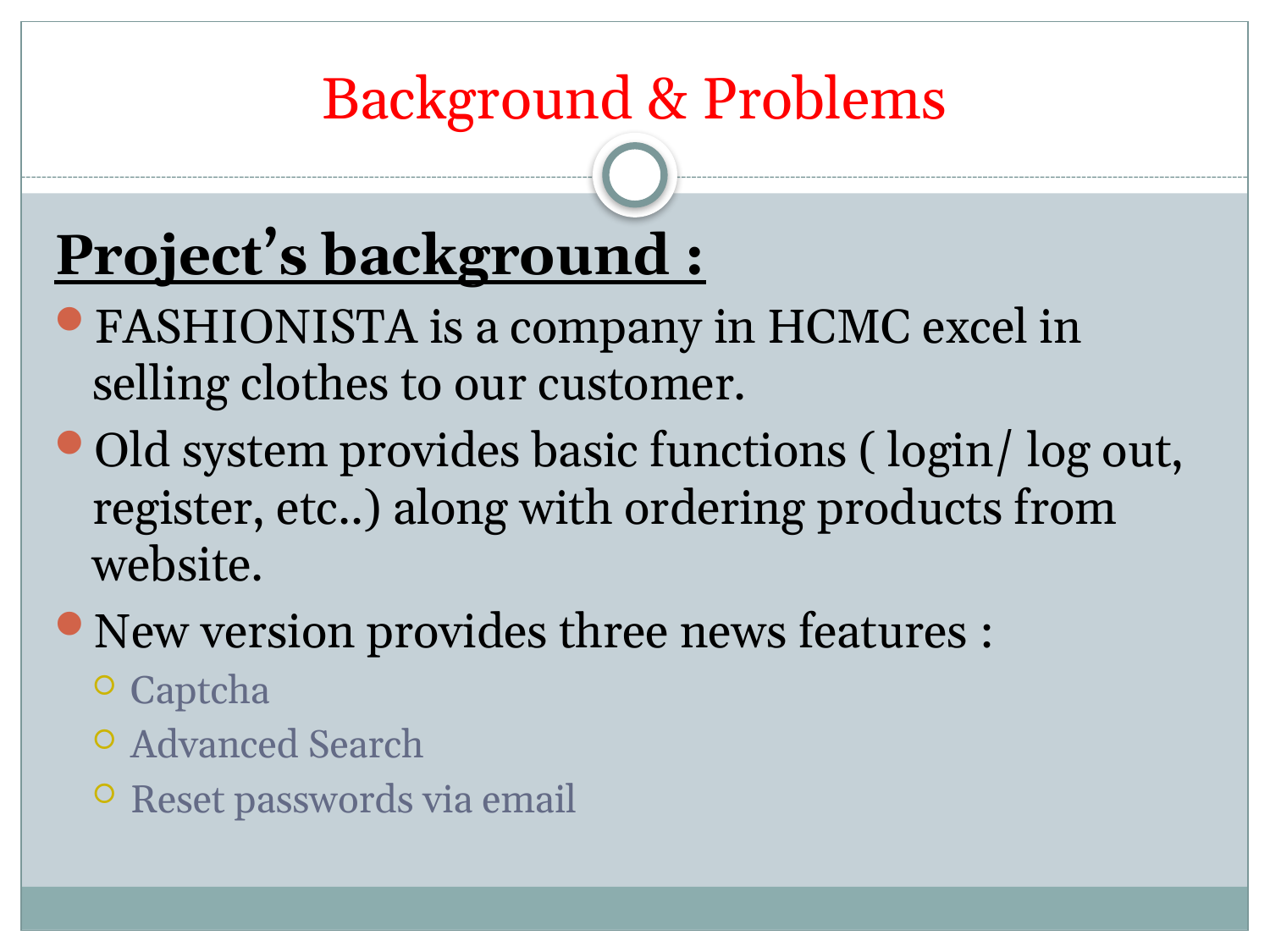

# Background & Problems
Project’s background :
FASHIONISTA is a company in HCMC excel in selling clothes to our customer.
Old system provides basic functions ( login/ log out, register, etc..) along with ordering products from website.
New version provides three news features :
Captcha
Advanced Search
Reset passwords via email